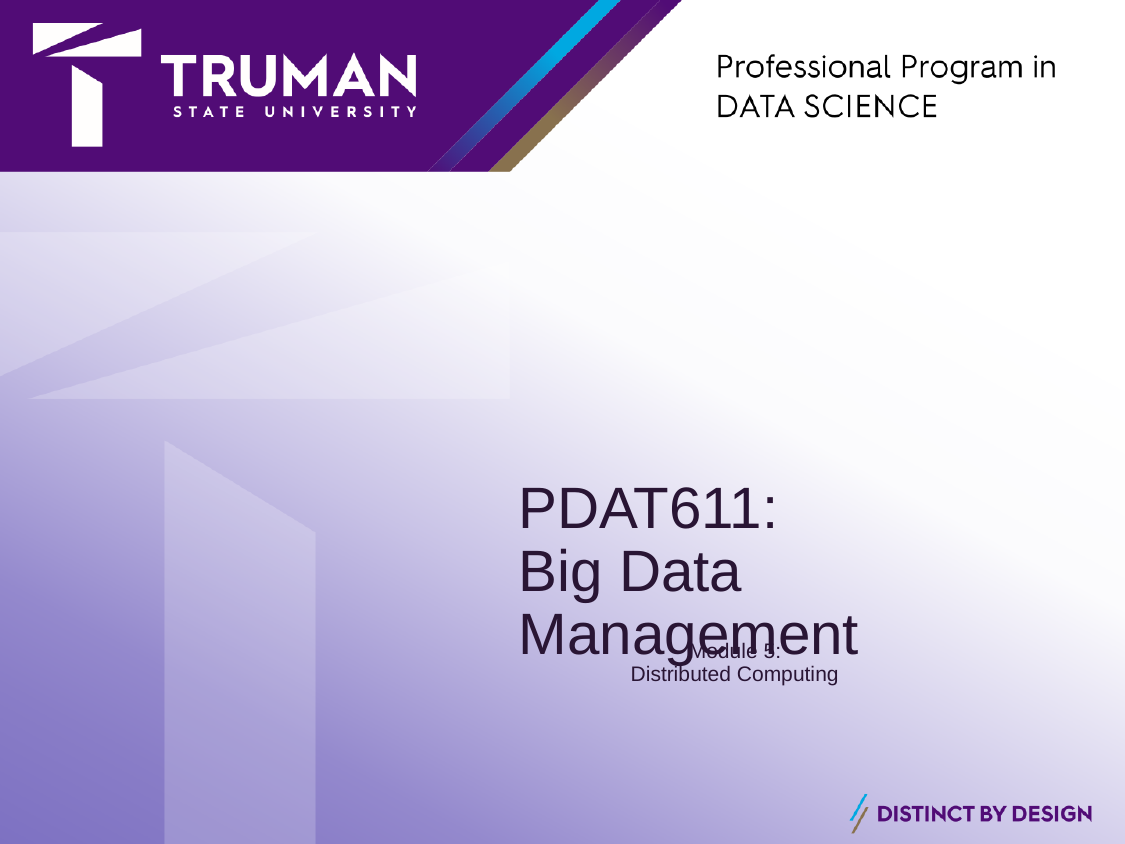

# PDAT611: Big Data Management

Module 5:
Distributed Computing